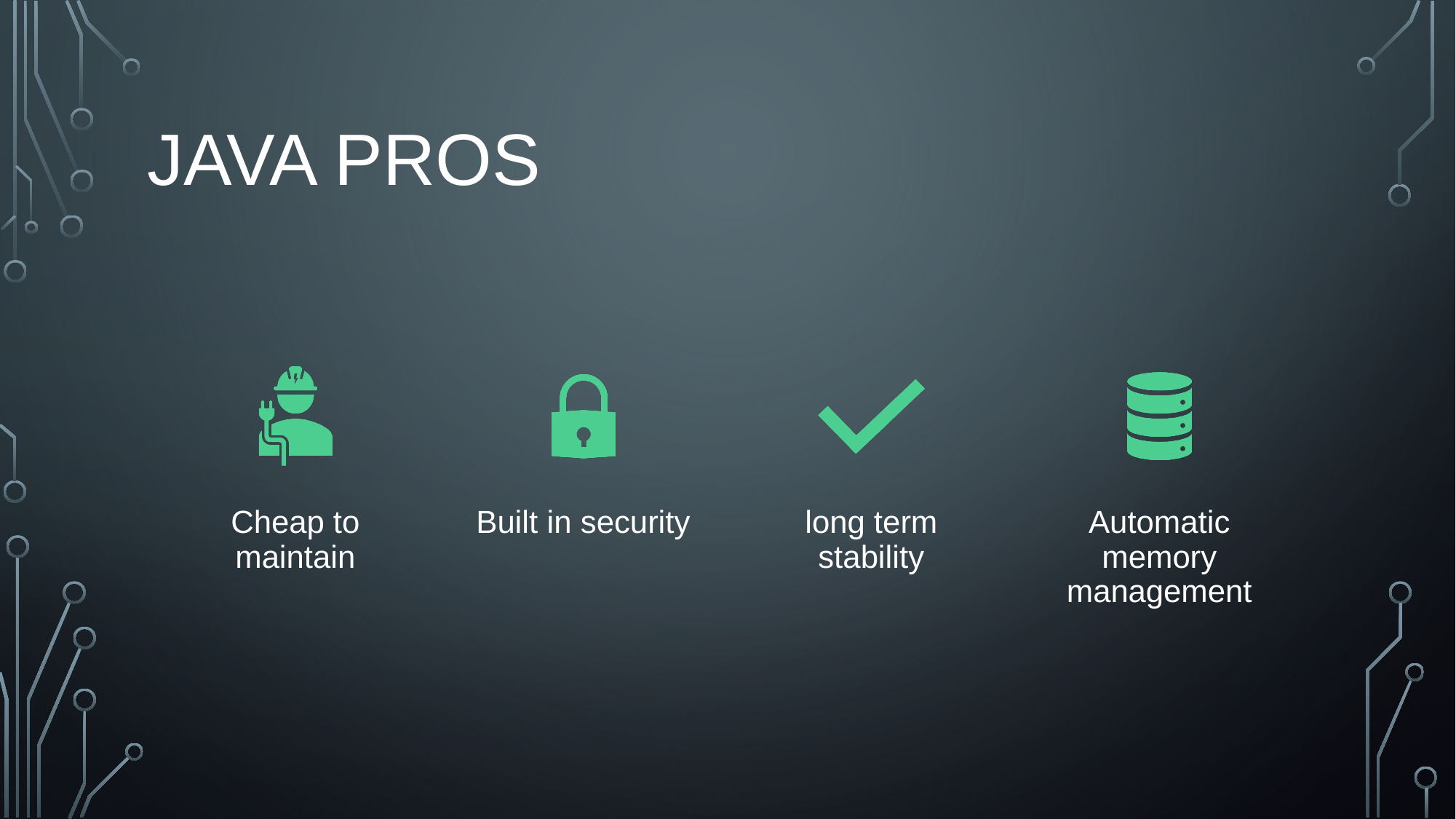

# JAVA Pros
Cheap to maintain
Built in security
long term stability
Automatic memory management